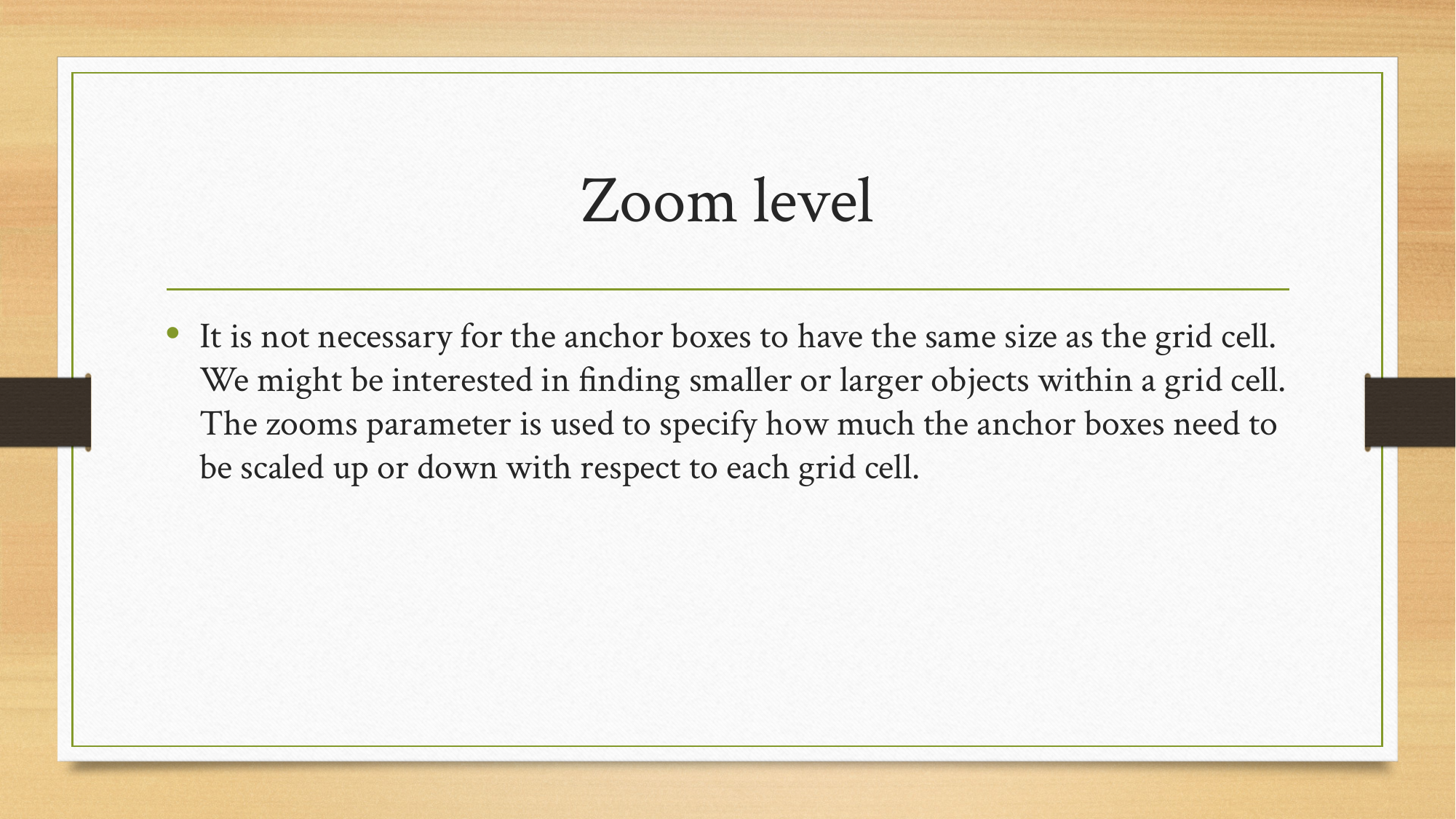

# Zoom level
It is not necessary for the anchor boxes to have the same size as the grid cell. We might be interested in finding smaller or larger objects within a grid cell. The zooms parameter is used to specify how much the anchor boxes need to be scaled up or down with respect to each grid cell.